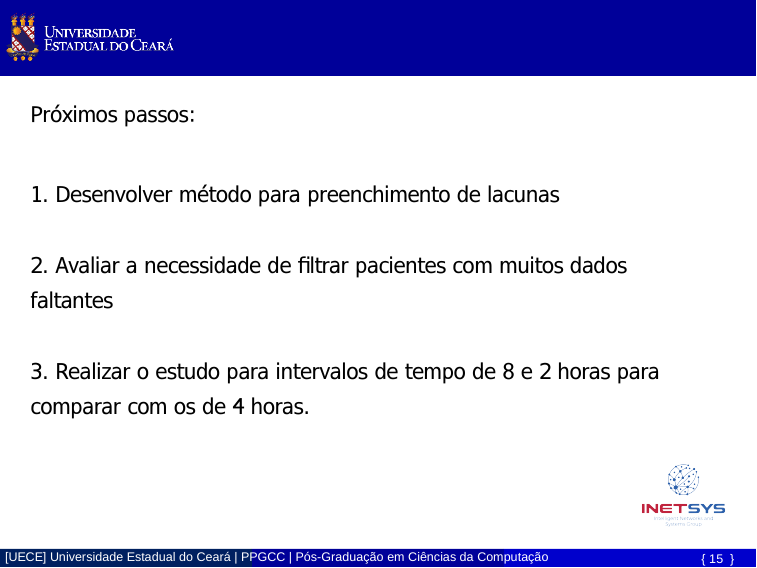

Próximos passos:

1. Desenvolver método para preenchimento de lacunas

2. Avaliar a necessidade de filtrar pacientes com muitos dados faltantes

3. Realizar o estudo para intervalos de tempo de 8 e 2 horas para comparar com os de 4 horas.